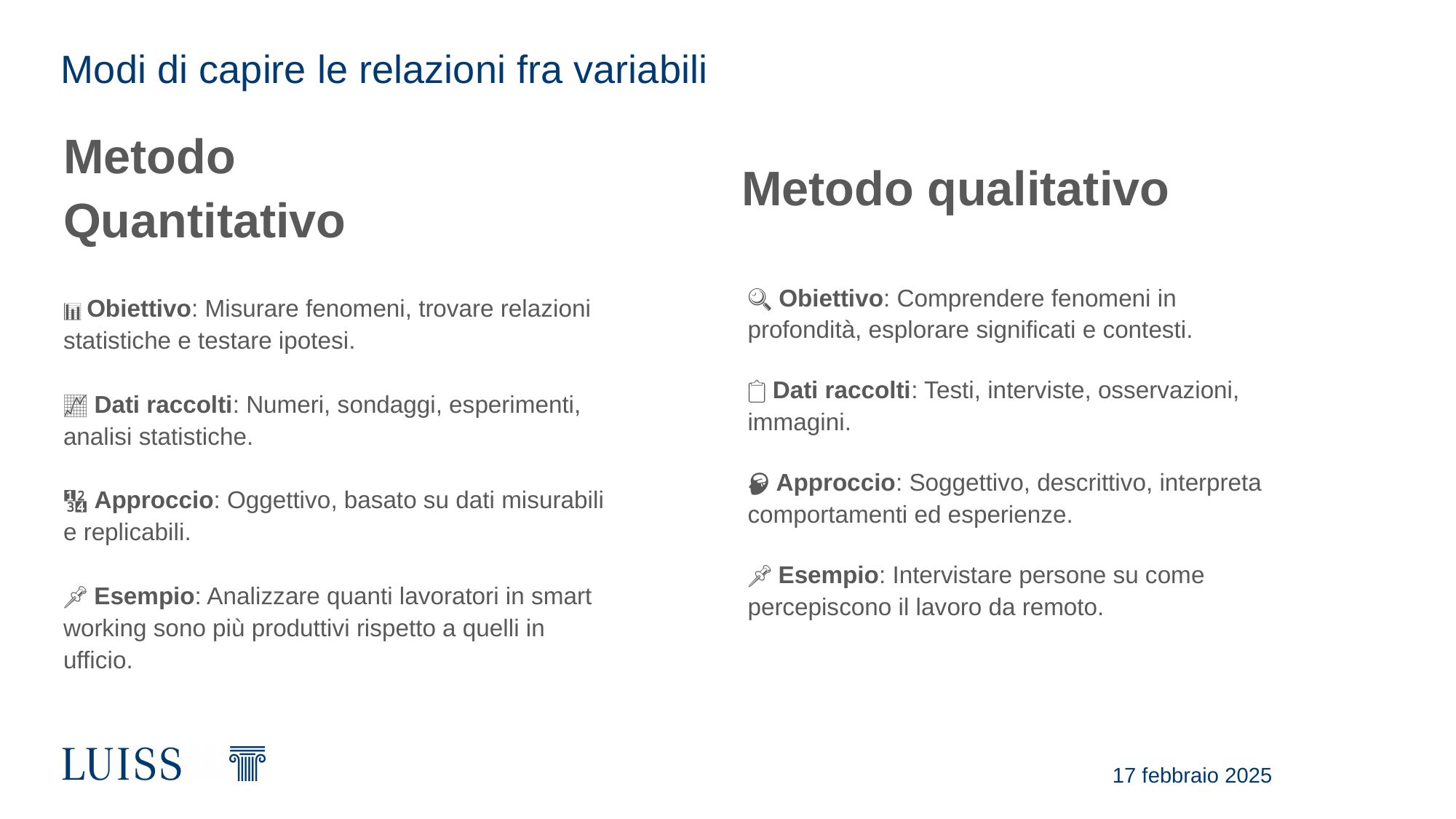

# Modi di capire le relazioni fra variabili
Metodo Quantitativo
Metodo qualitativo
📊 Obiettivo: Misurare fenomeni, trovare relazioni statistiche e testare ipotesi.

📈 Dati raccolti: Numeri, sondaggi, esperimenti,
analisi statistiche.
🔢 Approccio: Oggettivo, basato su dati misurabili e replicabili.
📌 Esempio: Analizzare quanti lavoratori in smart working sono più produttivi rispetto a quelli in ufficio.
🔍 Obiettivo: Comprendere fenomeni in profondità, esplorare significati e contesti.
📋 Dati raccolti: Testi, interviste, osservazioni, immagini.
🧠 Approccio: Soggettivo, descrittivo, interpreta comportamenti ed esperienze.
📌 Esempio: Intervistare persone su come percepiscono il lavoro da remoto.

17 febbraio 2025